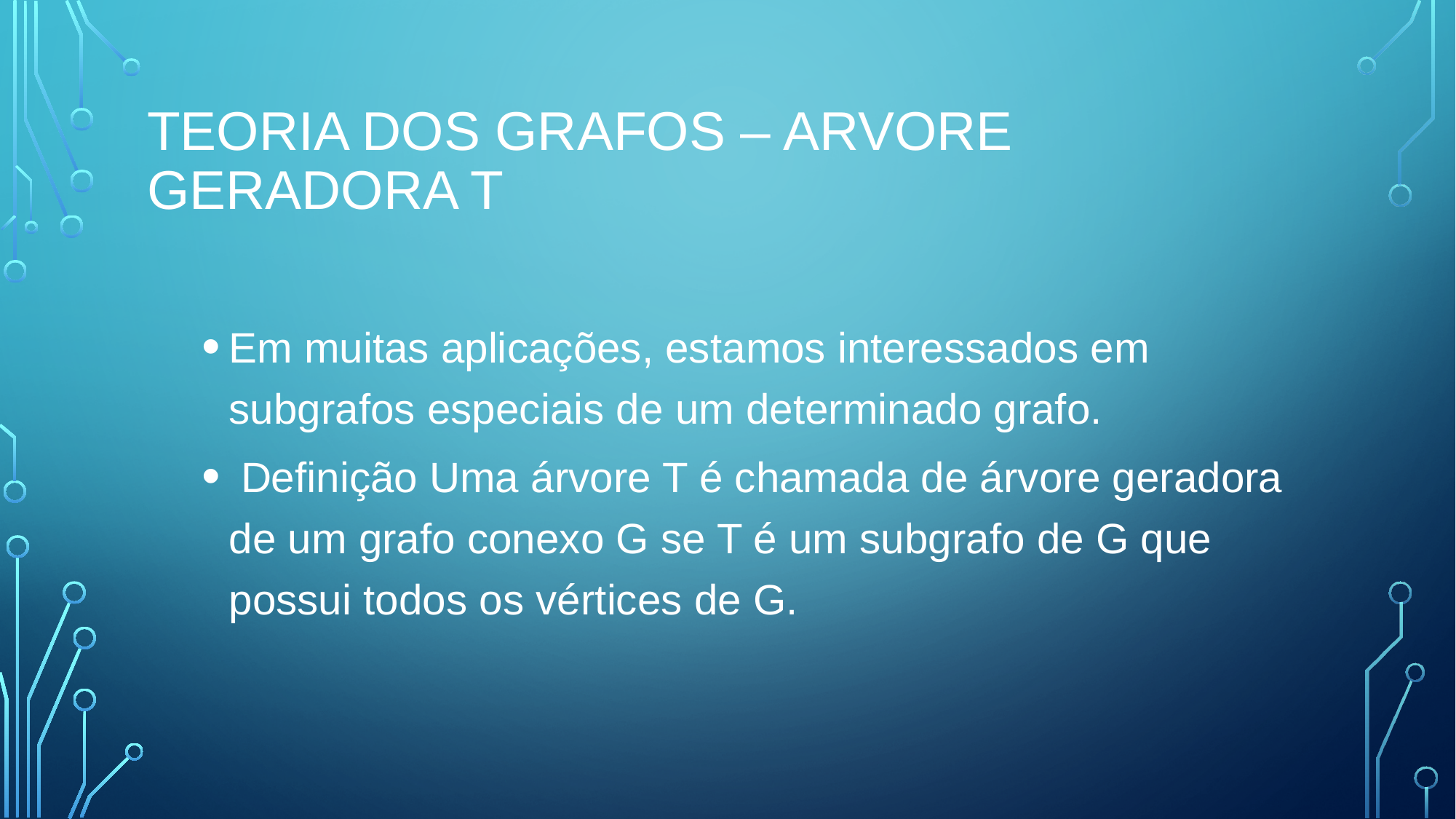

# Teoria dos Grafos – Arvore Geradora T

Em muitas aplicações, estamos interessados em subgrafos especiais de um determinado grafo.
 Deﬁnição Uma árvore T é chamada de árvore geradora de um grafo conexo G se T é um subgrafo de G que possui todos os vértices de G.